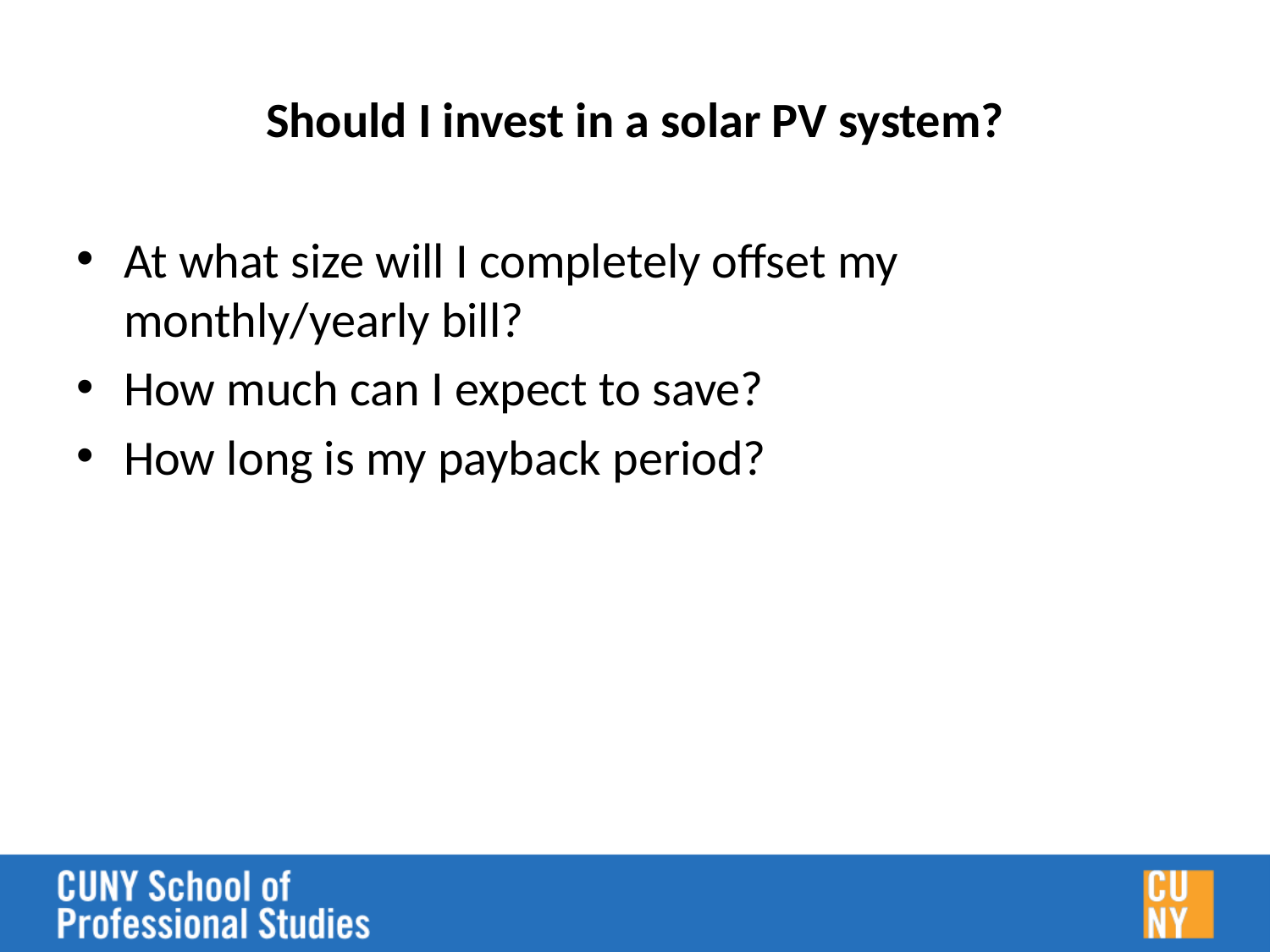

# Should I invest in a solar PV system?
At what size will I completely offset my monthly/yearly bill?
How much can I expect to save?
How long is my payback period?